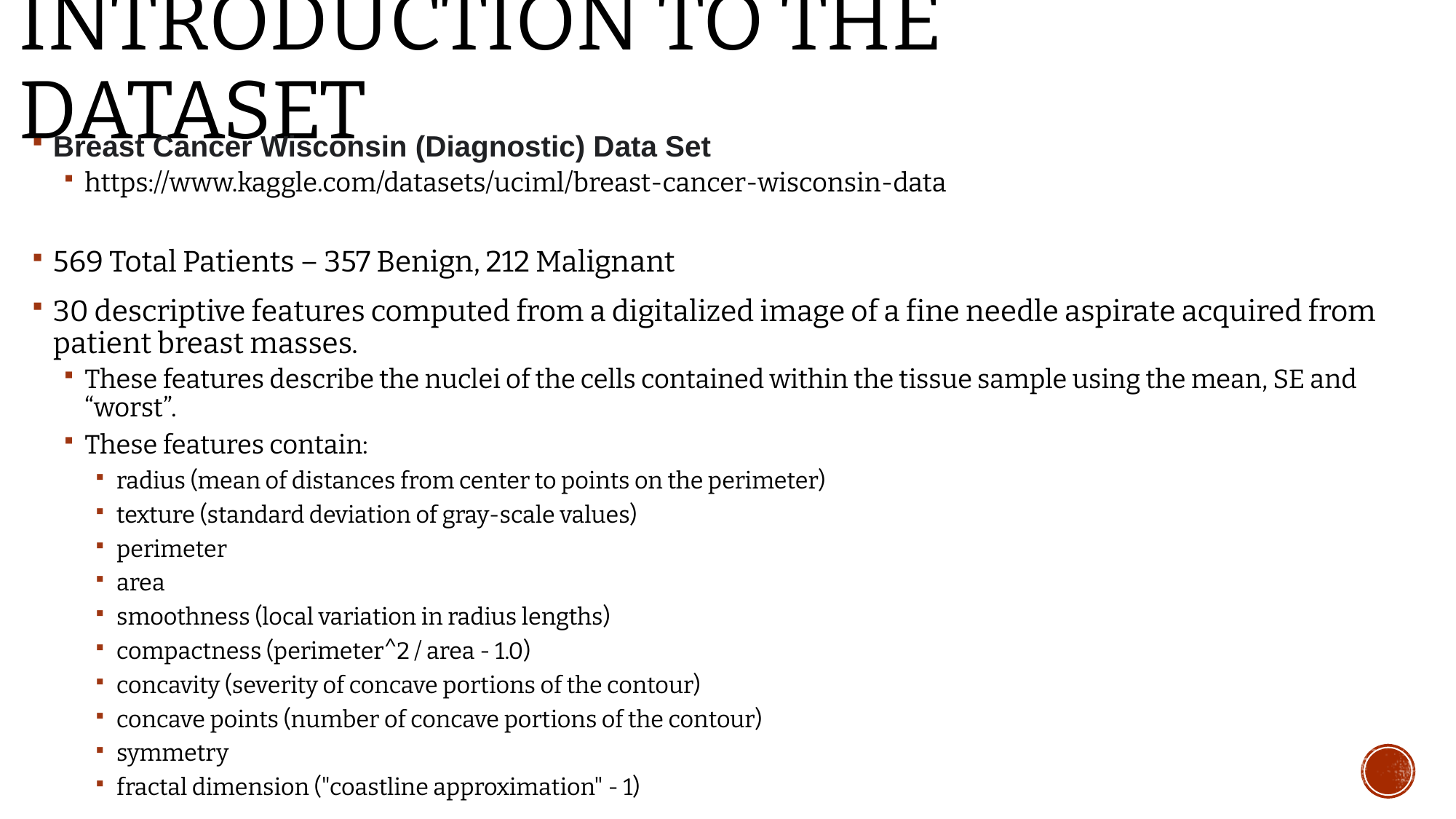

# Introduction to the Dataset
Breast Cancer Wisconsin (Diagnostic) Data Set
https://www.kaggle.com/datasets/uciml/breast-cancer-wisconsin-data
569 Total Patients – 357 Benign, 212 Malignant
30 descriptive features computed from a digitalized image of a fine needle aspirate acquired from patient breast masses.
These features describe the nuclei of the cells contained within the tissue sample using the mean, SE and “worst”.
These features contain:
radius (mean of distances from center to points on the perimeter)
texture (standard deviation of gray-scale values)
perimeter
area
smoothness (local variation in radius lengths)
compactness (perimeter^2 / area - 1.0)
concavity (severity of concave portions of the contour)
concave points (number of concave portions of the contour)
symmetry
fractal dimension ("coastline approximation" - 1)